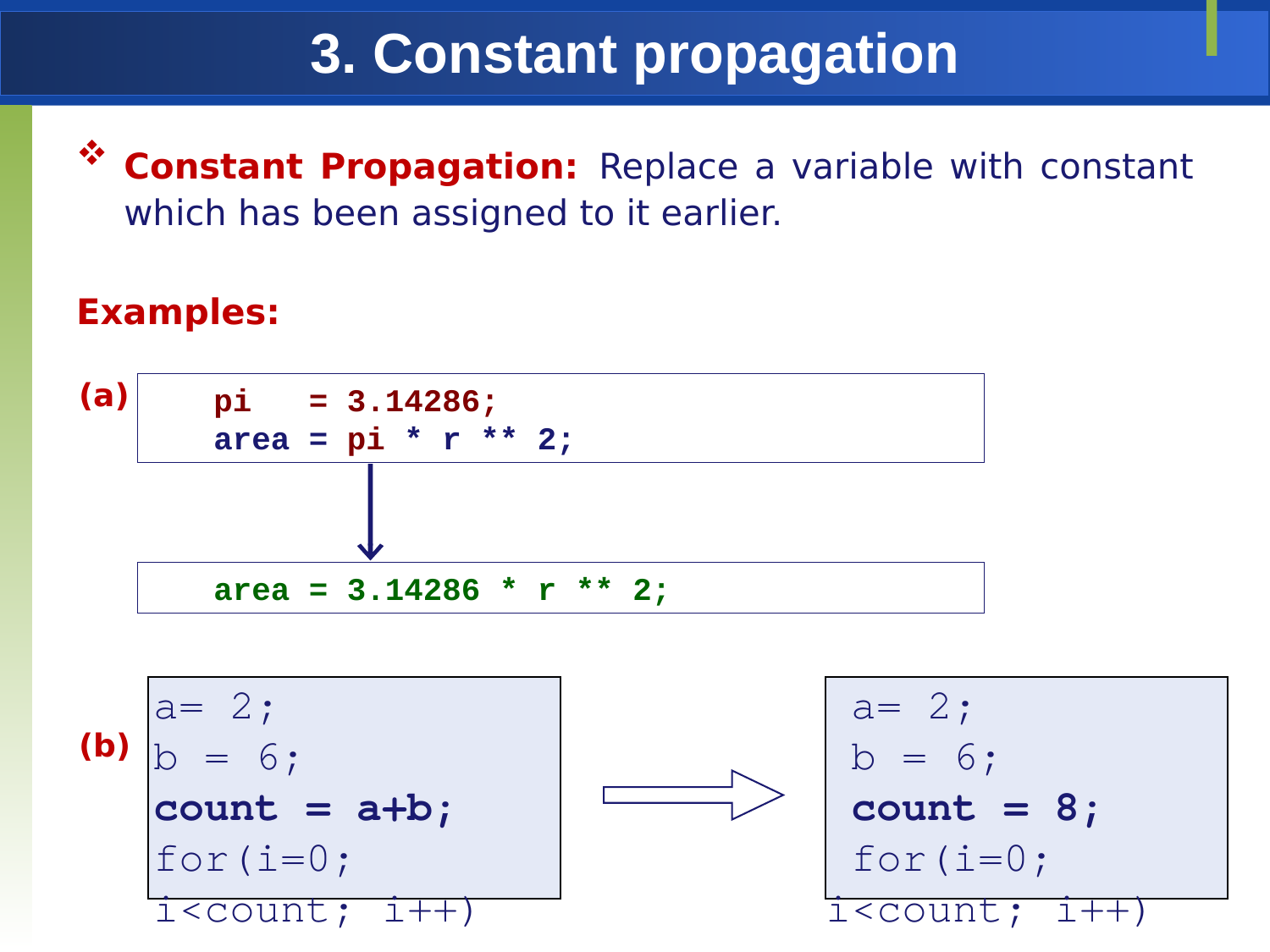

# 3. Constant propagation
Constant Propagation: Replace a variable with constant which has been assigned to it earlier.

Examples:
(a)
pi   = 3.14286;
area = pi * r ** 2;

area = 3.14286 * r ** 2;
a= 2;
b = 6;
count = a+b;
for(i=0; i<count; i++)
 a= 2;
 b = 6;
 count = 8;
 for(i=0; i<count; i++)

(b)